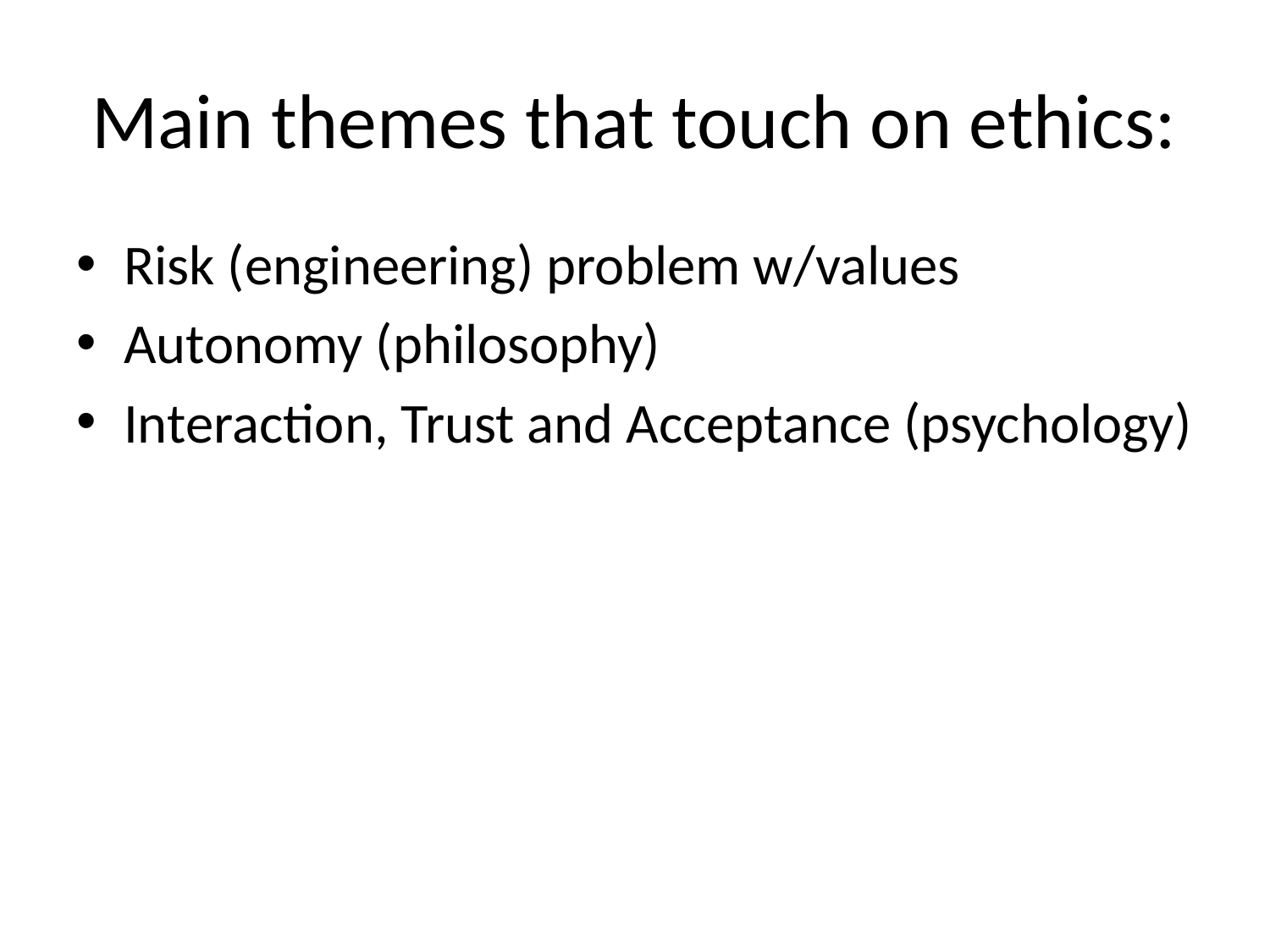

# Main themes that touch on ethics:
Risk (engineering) problem w/values
Autonomy (philosophy)
Interaction, Trust and Acceptance (psychology)